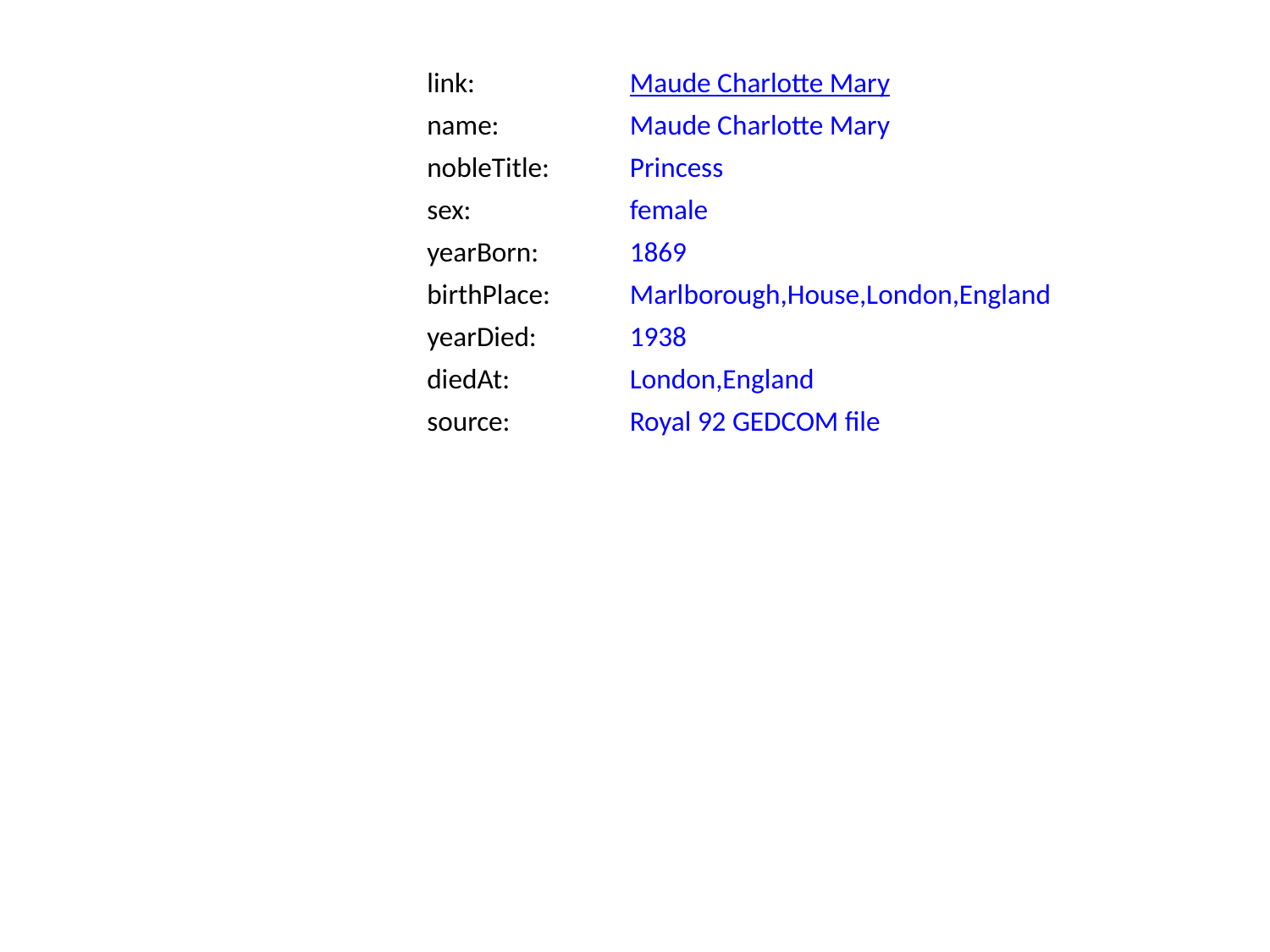

link:

Maude Charlotte Mary

name:

Maude Charlotte Mary

nobleTitle:

Princess

sex:

female

yearBorn:

1869

birthPlace:

Marlborough,House,London,England

yearDied:

1938

diedAt:

London,England

source:

Royal 92 GEDCOM file